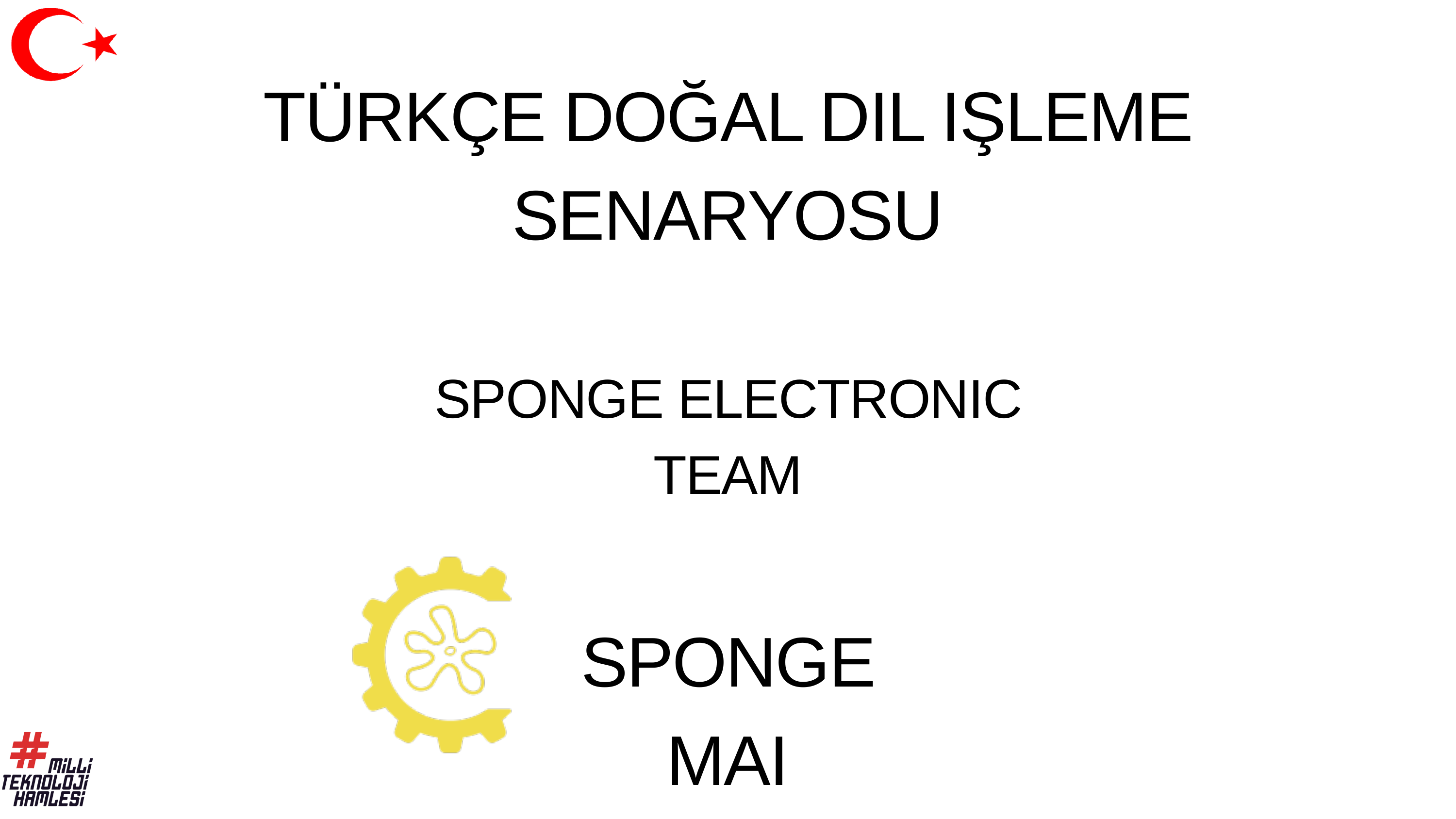

TÜRKÇE DOĞAL DIL IŞLEME SENARYOSU
SPONGE ELECTRONIC TEAM

SPONGE MAI